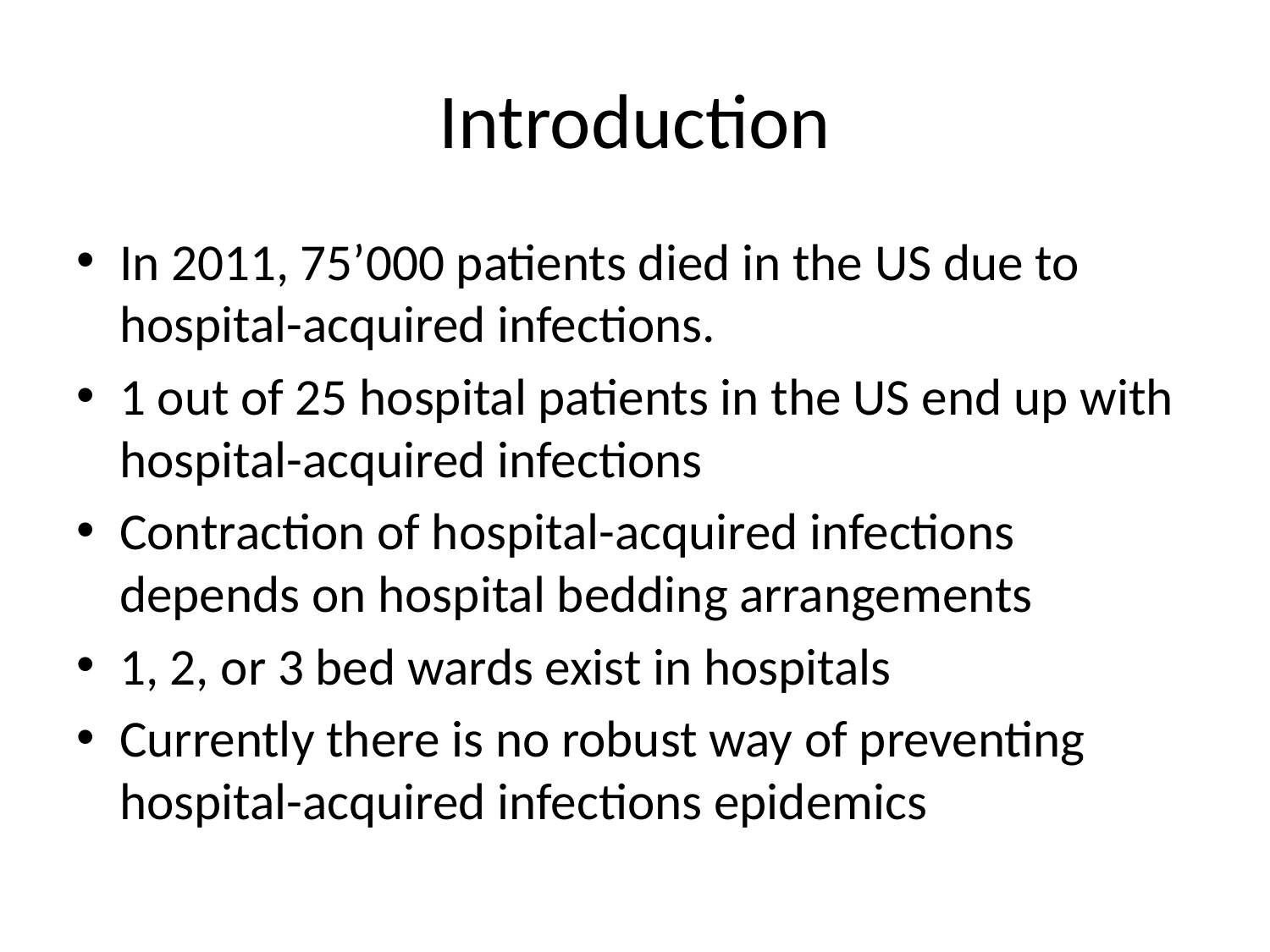

# Introduction
In 2011, 75’000 patients died in the US due to hospital-acquired infections.
1 out of 25 hospital patients in the US end up with hospital-acquired infections
Contraction of hospital-acquired infections depends on hospital bedding arrangements
1, 2, or 3 bed wards exist in hospitals
Currently there is no robust way of preventing hospital-acquired infections epidemics